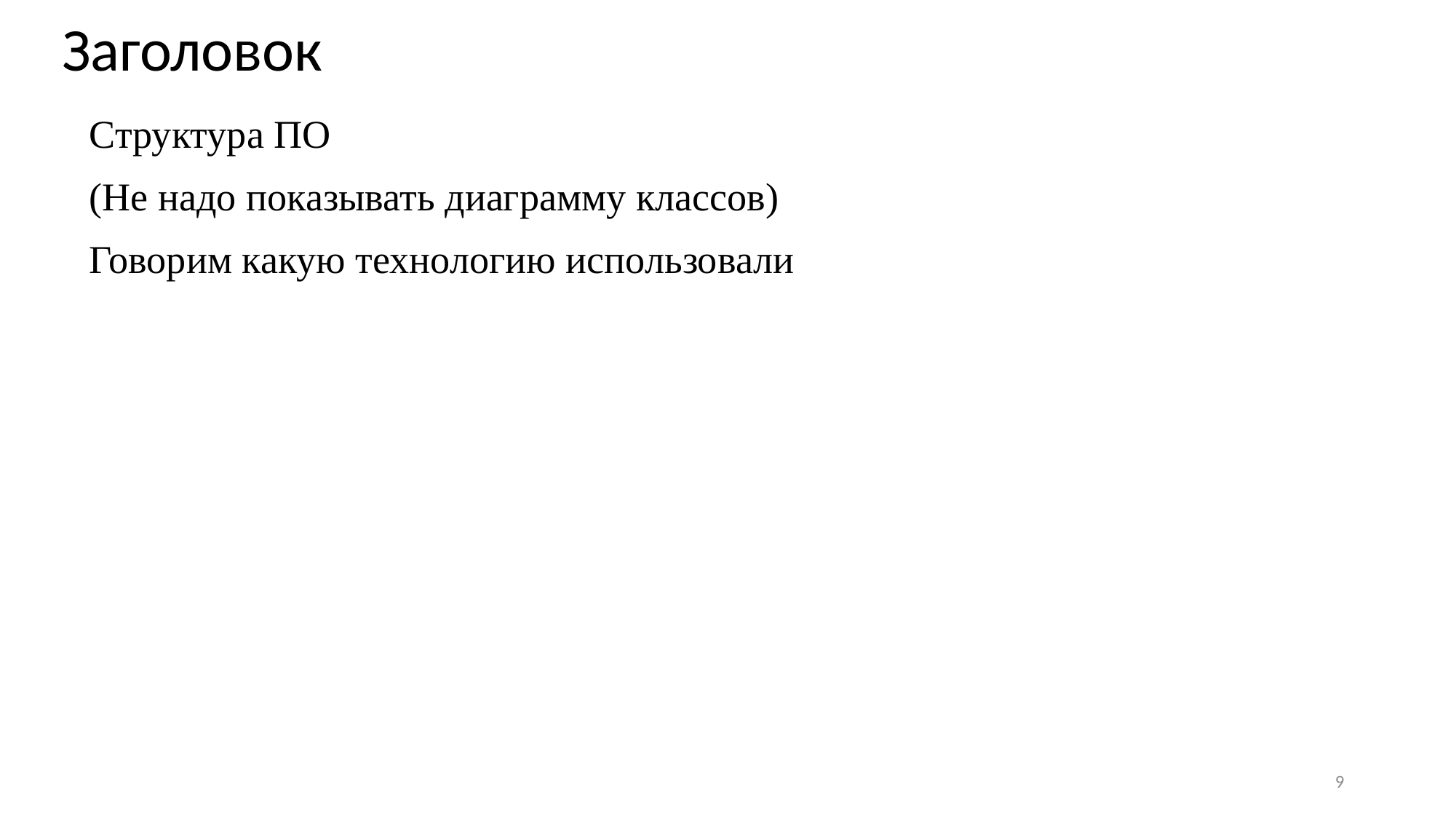

# Заголовок
Структура ПО
(Не надо показывать диаграмму классов)
Говорим какую технологию использовали
9